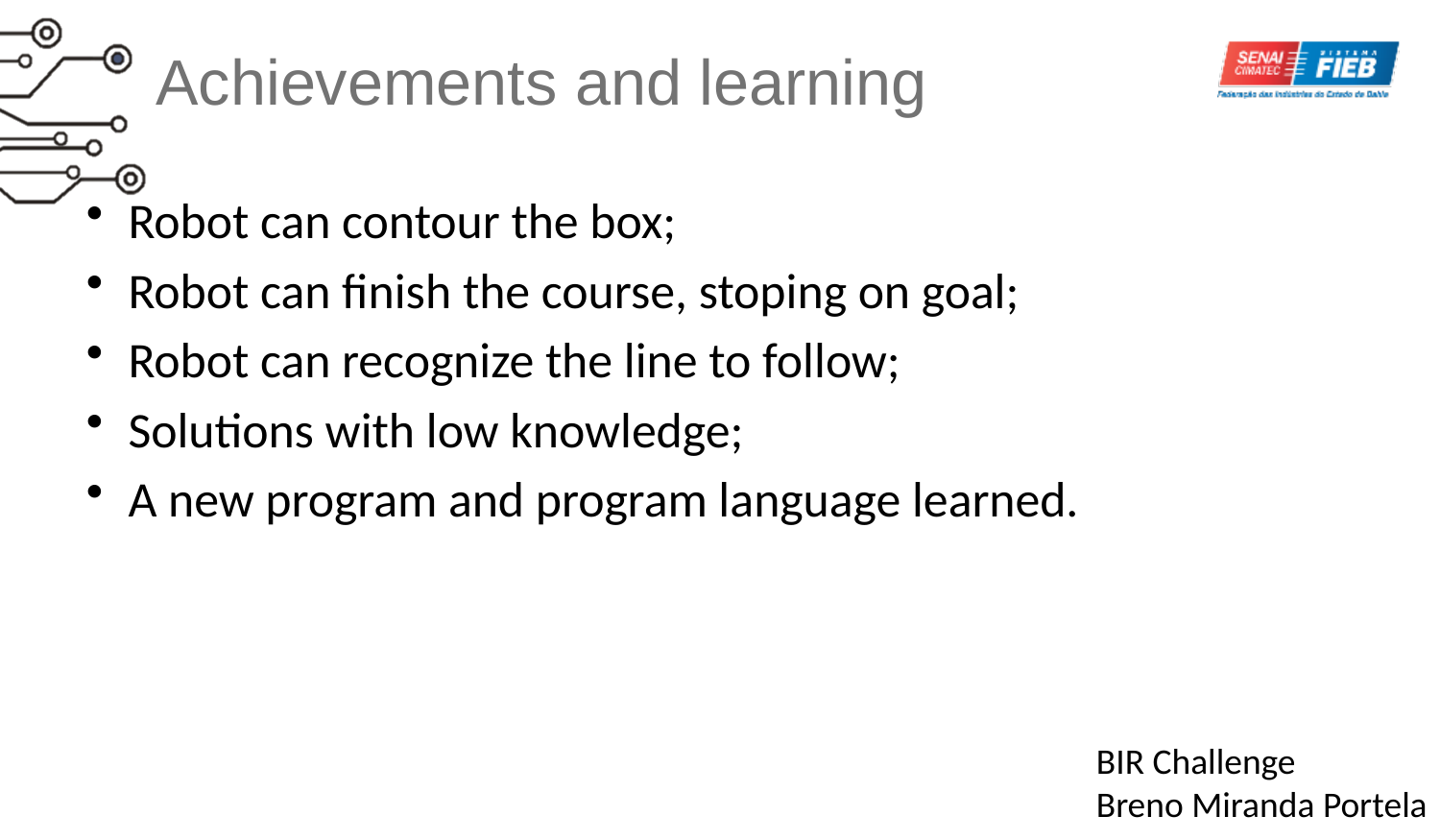

# Achievements and learning
Robot can contour the box;
Robot can finish the course, stoping on goal;
Robot can recognize the line to follow;
Solutions with low knowledge;
A new program and program language learned.
BIR Challenge
Breno Miranda Portela